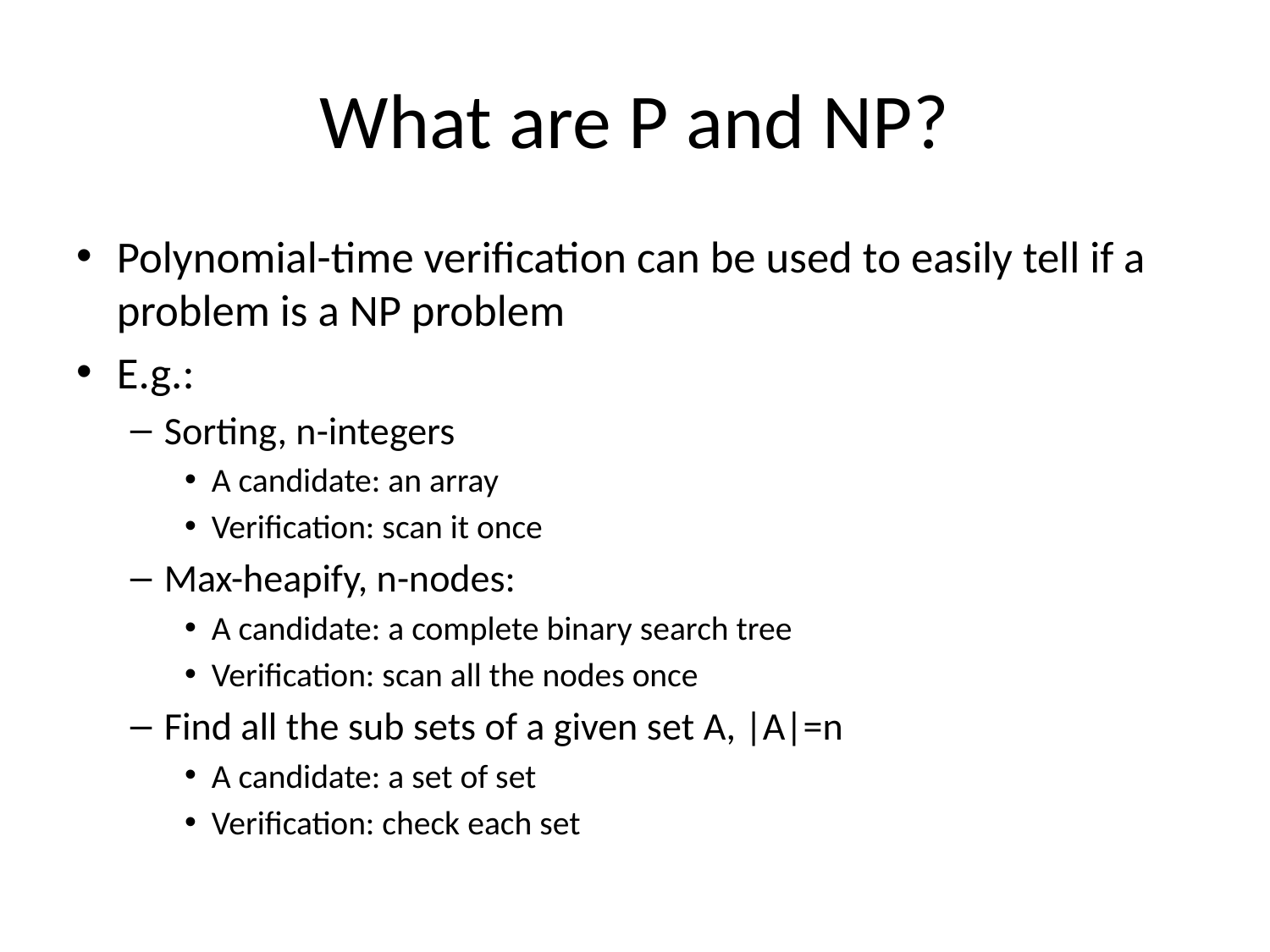

# What are P and NP?
Polynomial-time verification can be used to easily tell if a problem is a NP problem
E.g.:
Sorting, n-integers
A candidate: an array
Verification: scan it once
Max-heapify, n-nodes:
A candidate: a complete binary search tree
Verification: scan all the nodes once
Find all the sub sets of a given set A, |A|=n
A candidate: a set of set
Verification: check each set